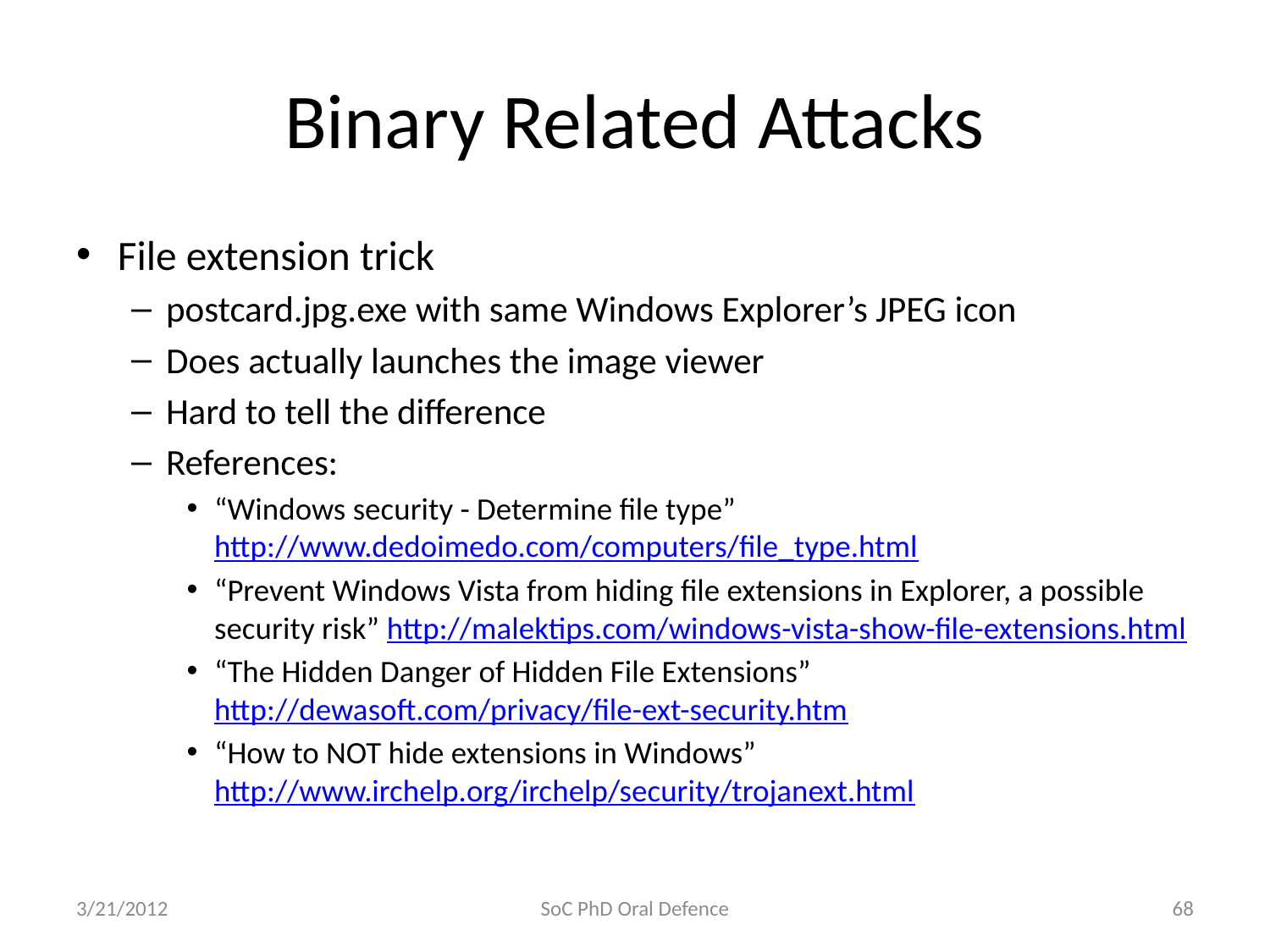

# Binary Related Attacks
File extension trick
postcard.jpg.exe with same Windows Explorer’s JPEG icon
Does actually launches the image viewer
Hard to tell the difference
References:
“Windows security - Determine file type” http://www.dedoimedo.com/computers/file_type.html
“Prevent Windows Vista from hiding file extensions in Explorer, a possible security risk” http://malektips.com/windows-vista-show-file-extensions.html
“The Hidden Danger of Hidden File Extensions” http://dewasoft.com/privacy/file-ext-security.htm
“How to NOT hide extensions in Windows” http://www.irchelp.org/irchelp/security/trojanext.html
3/21/2012
SoC PhD Oral Defence
68